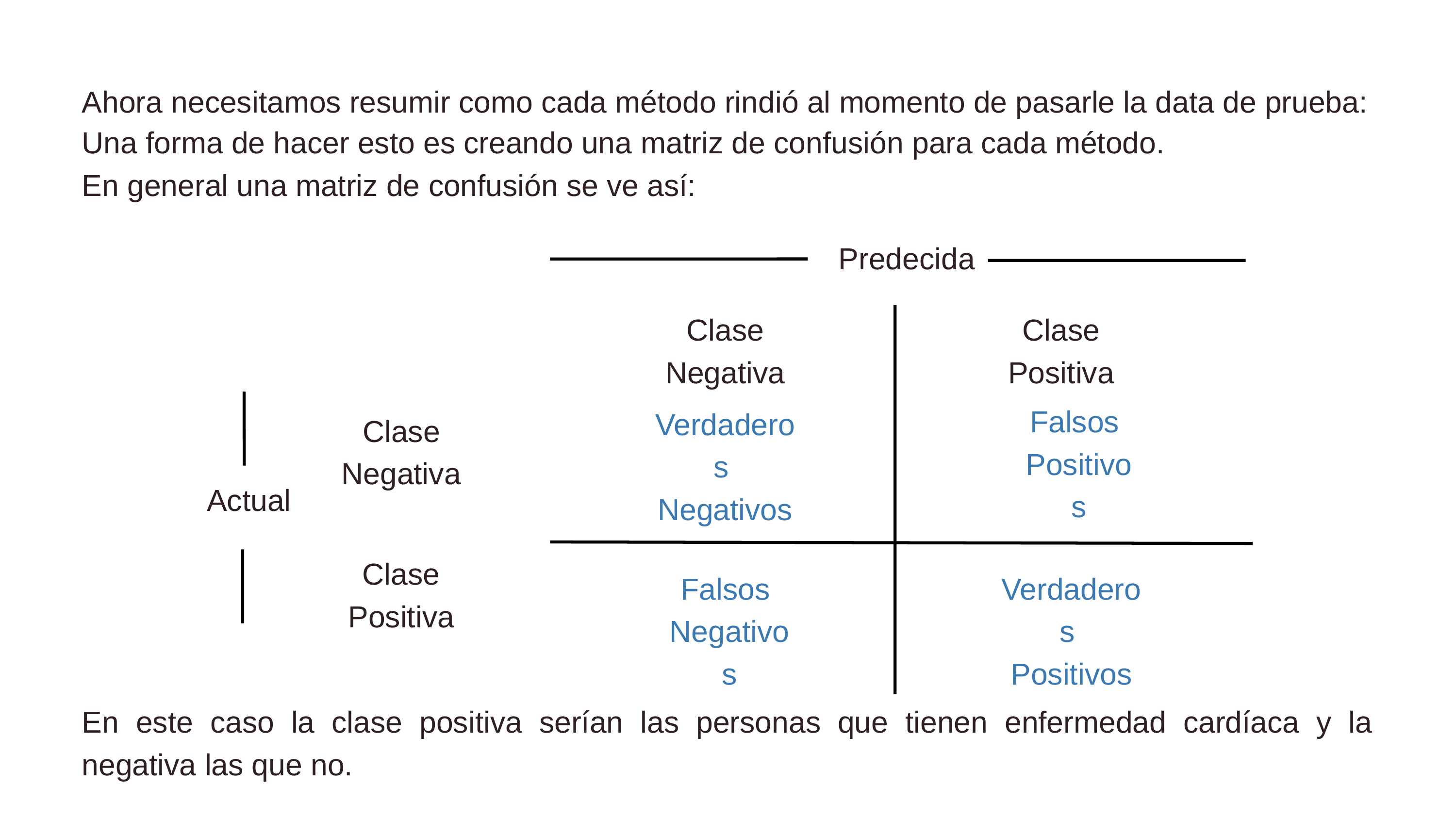

Ahora necesitamos resumir como cada método rindió al momento de pasarle la data de prueba:
Una forma de hacer esto es creando una matriz de confusión para cada método.
En general una matriz de confusión se ve así:
Predecida

Clase Negativa
Clase Positiva

Falsos
Positivos
Verdaderos
Negativos
Clase Negativa
Actual

Clase Positiva

Falsos
Negativos
Verdaderos
Positivos
En este caso la clase positiva serían las personas que tienen enfermedad cardíaca y la negativa las que no.